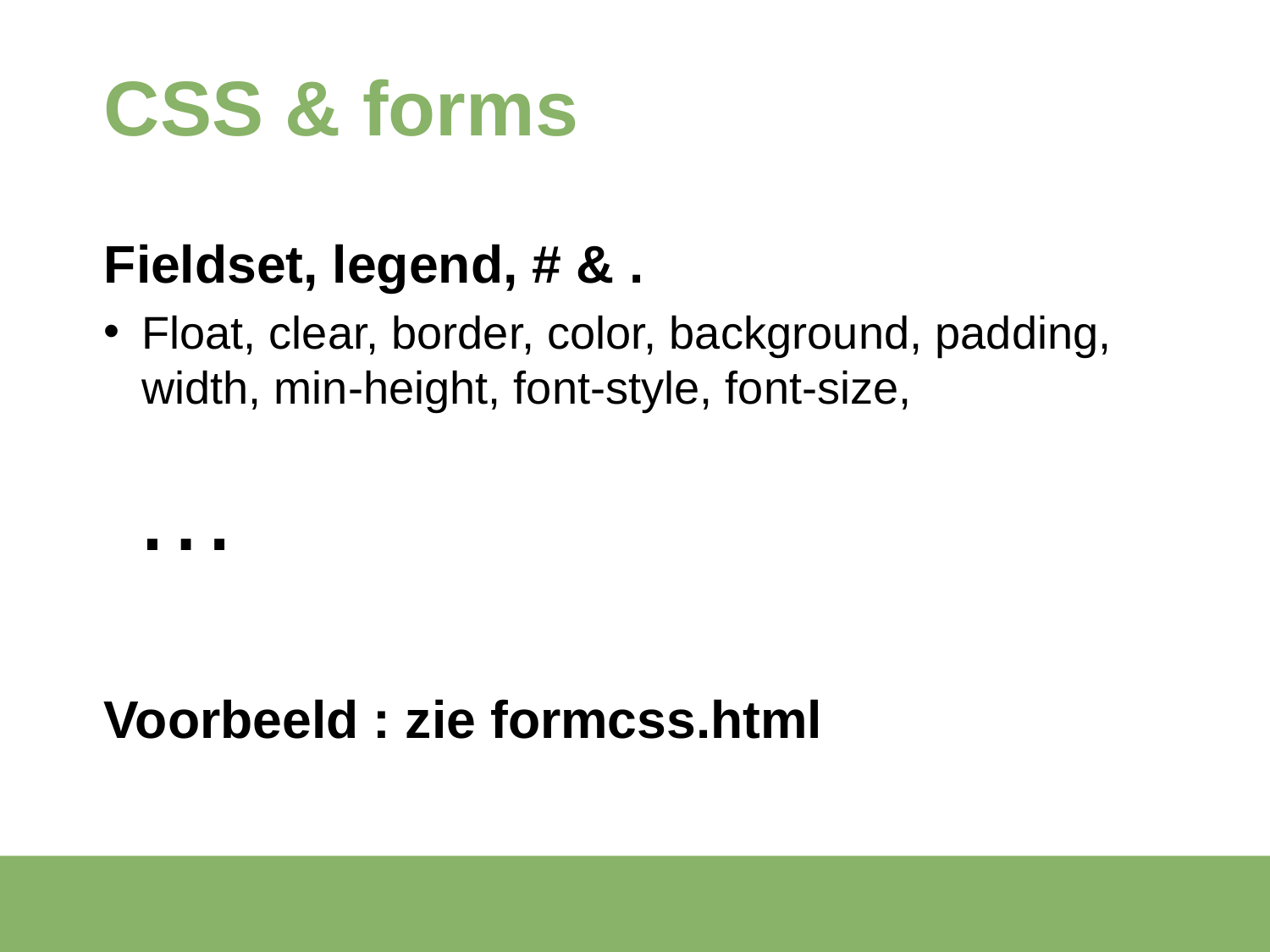

# CSS & forms
Fieldset, legend, # & .
Float, clear, border, color, background, padding, width, min-height, font-style, font-size,
 …

Voorbeeld : zie formcss.html